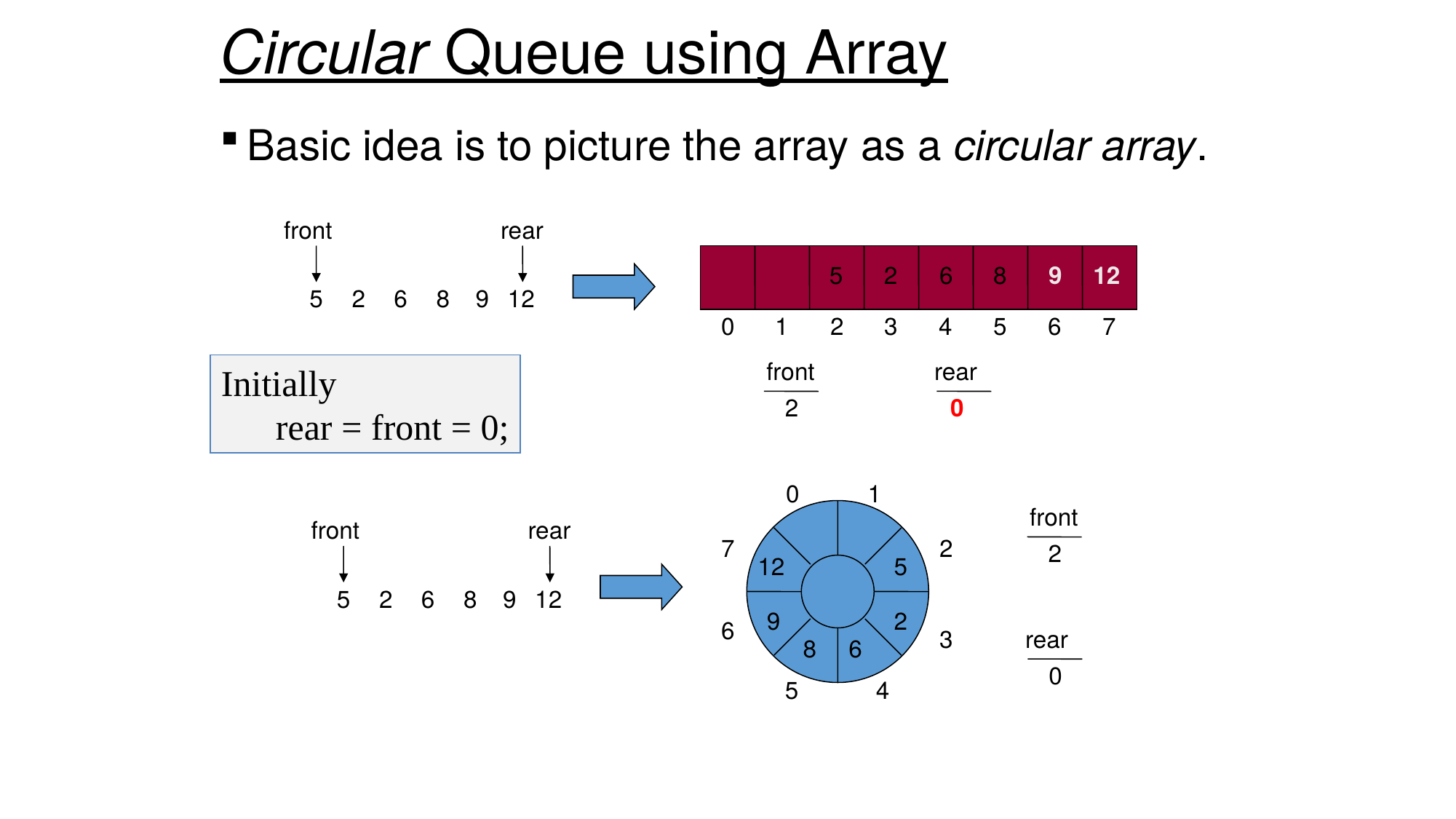

# Circular Queue using Array
Basic idea is to picture the array as a circular array.
front
rear

5
2
6
8
9
12

5
2
6
8
9
12
0
1
2
3
4
5
6
7
front
rear
Initially
      rear = front = 0;
2
0

0
1

7

2
12
5

9
2
6

3
8

6
5
4
front
front
rear
2

5
2
6
8
9
12
rear
0